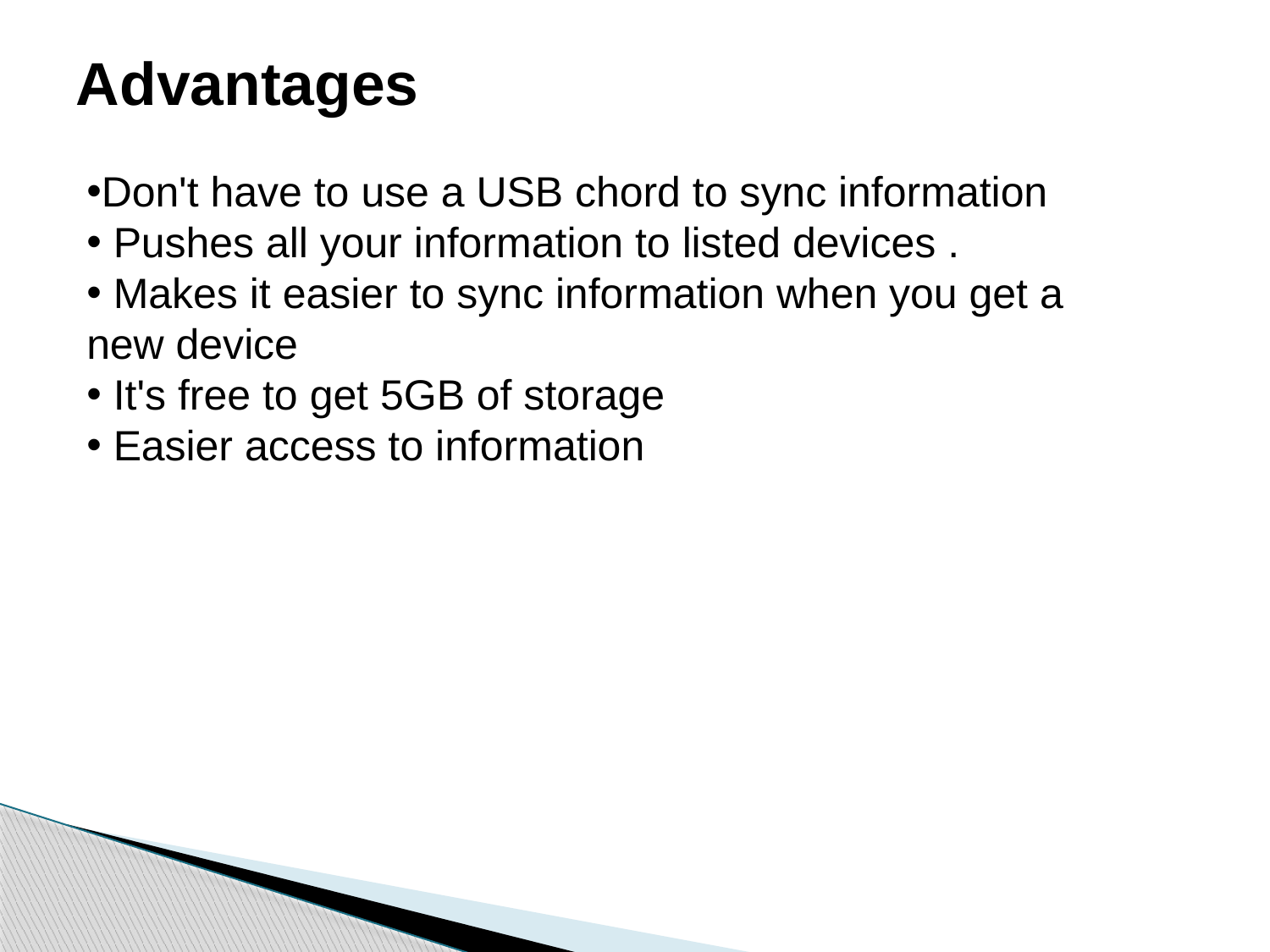

# Advantages
Don't have to use a USB chord to sync information
 Pushes all your information to listed devices .
 Makes it easier to sync information when you get a new device
 It's free to get 5GB of storage
 Easier access to information